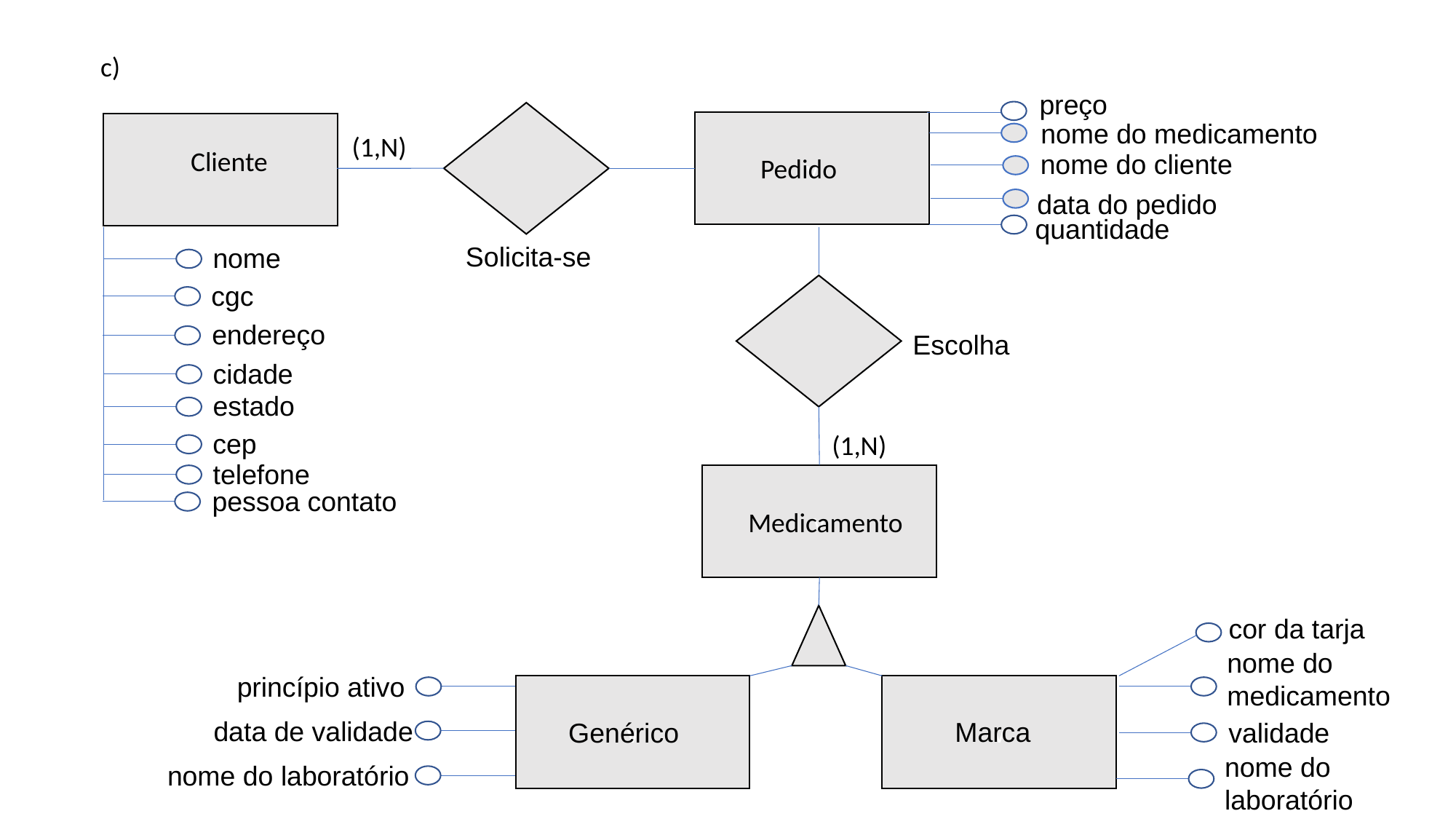

c)

preço

nome do medicamento
v

(1,N)
Cliente
nome do cliente
Pedido

data do pedido

quantidade

Solicita-se
nome

cgc

endereço
Escolha

cidade

estado

cep
(1,N)

telefone
v

pessoa contato

Medicamento

cor da tarja

nome do medicamento
princípio ativo
v
v

data de validade
Marca
Genérico
validade

nome do laboratório
nome do laboratório